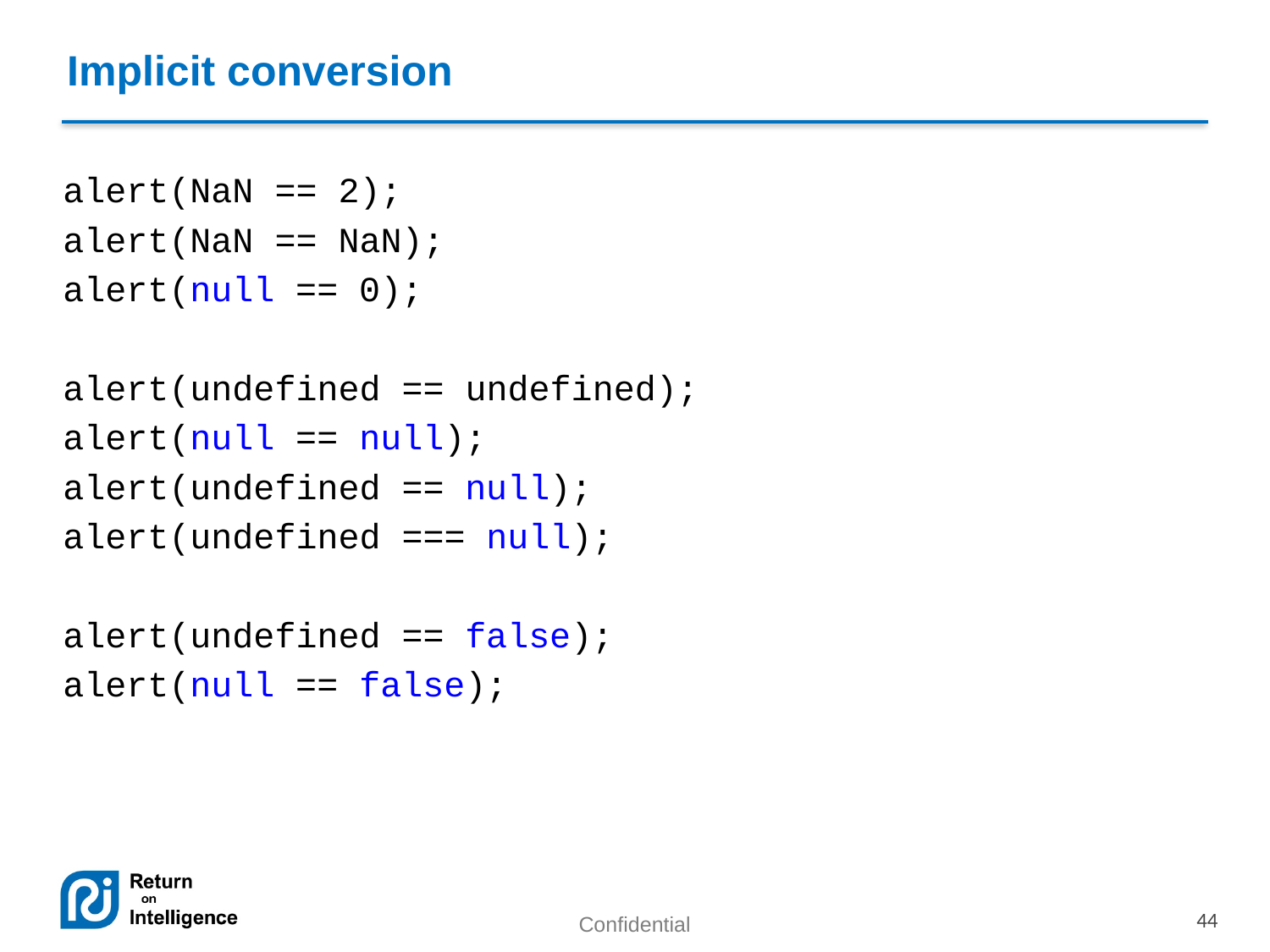

Implicit conversion
alert(NaN == 2);
alert(NaN == NaN);
alert(null == 0);

alert(undefined == undefined);
alert(null == null);
alert(undefined == null);
alert(undefined === null);

alert(undefined == false);
alert(null == false);